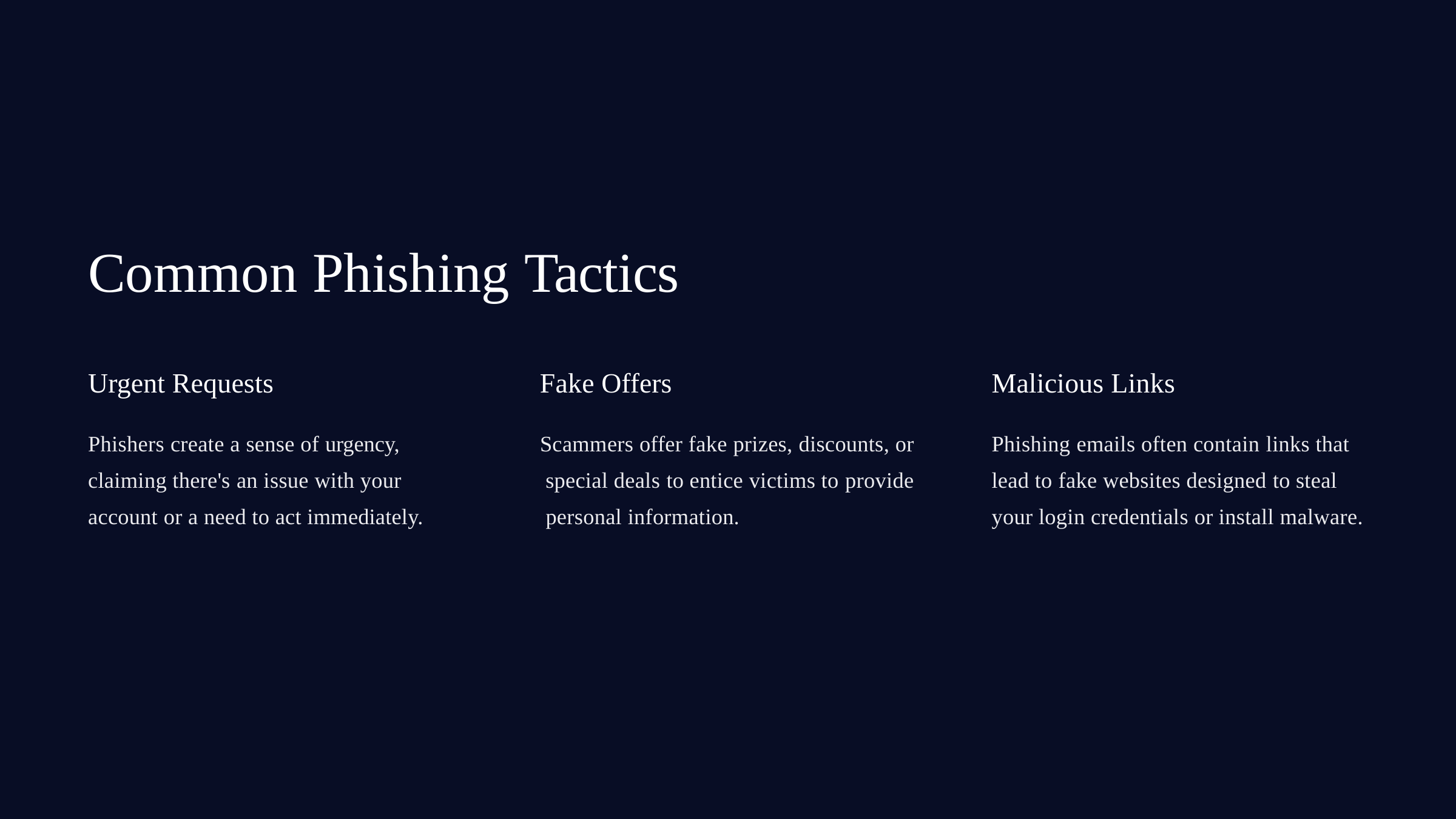

# Common Phishing Tactics
Urgent Requests
Fake Offers
Malicious Links
Phishers create a sense of urgency,  claiming there's an issue with your  account or a need to act immediately.
Scammers offer fake prizes, discounts, or  special deals to entice victims to provide  personal information.
Phishing emails often contain links that  lead to fake websites designed to steal  your login credentials or install malware.